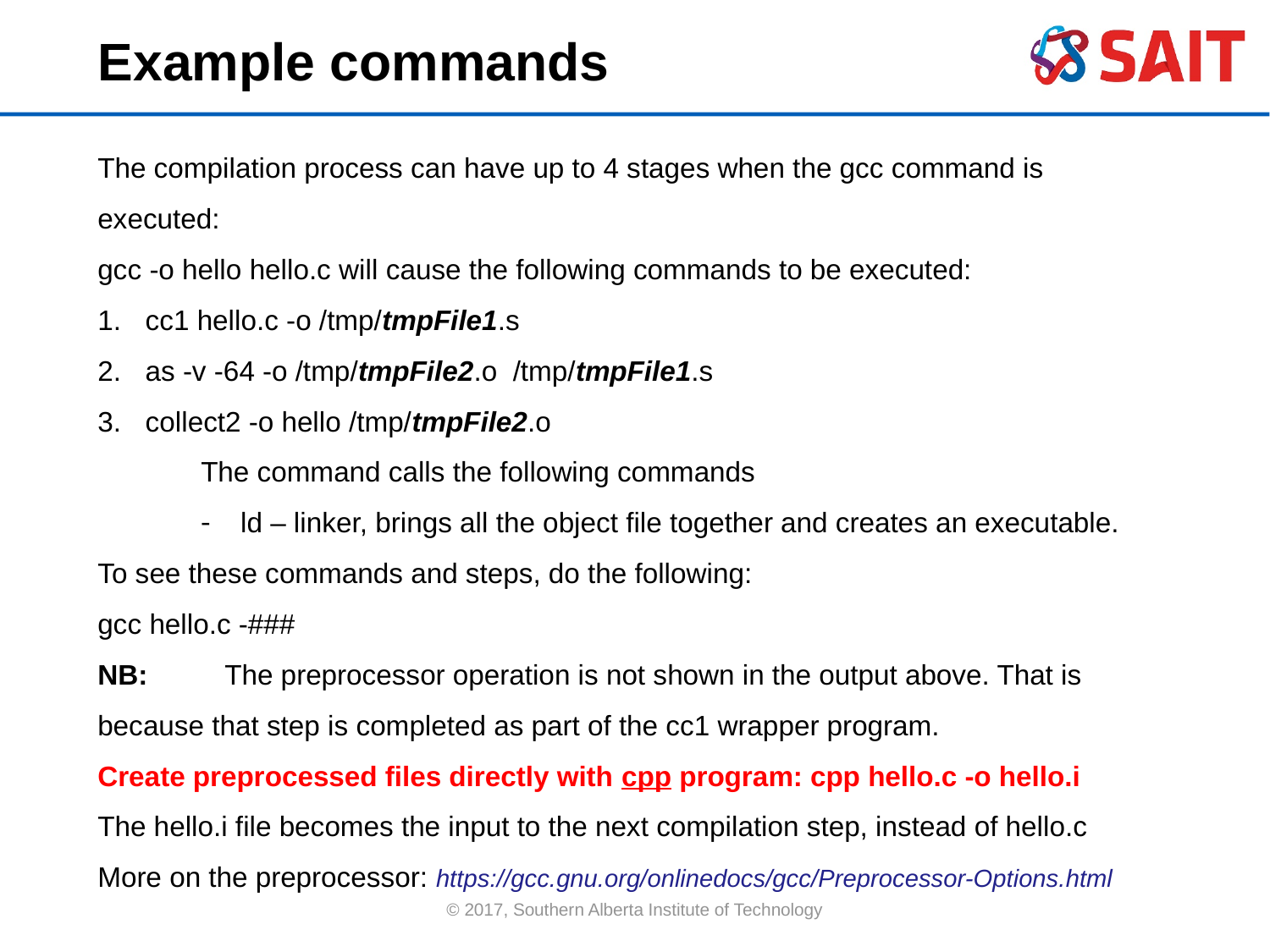

Example commands
The compilation process can have up to 4 stages when the gcc command is executed:
gcc -o hello hello.c will cause the following commands to be executed:
cc1 hello.c -o /tmp/tmpFile1.s
as -v -64 -o /tmp/tmpFile2.o  /tmp/tmpFile1.s
collect2 -o hello /tmp/tmpFile2.o
The command calls the following commands
ld – linker, brings all the object file together and creates an executable.
To see these commands and steps, do the following:
gcc hello.c -###
NB: 	The preprocessor operation is not shown in the output above. That is because that step is completed as part of the cc1 wrapper program.
Create preprocessed files directly with cpp program: cpp hello.c -o hello.i
The hello.i file becomes the input to the next compilation step, instead of hello.c
More on the preprocessor: https://gcc.gnu.org/onlinedocs/gcc/Preprocessor-Options.html